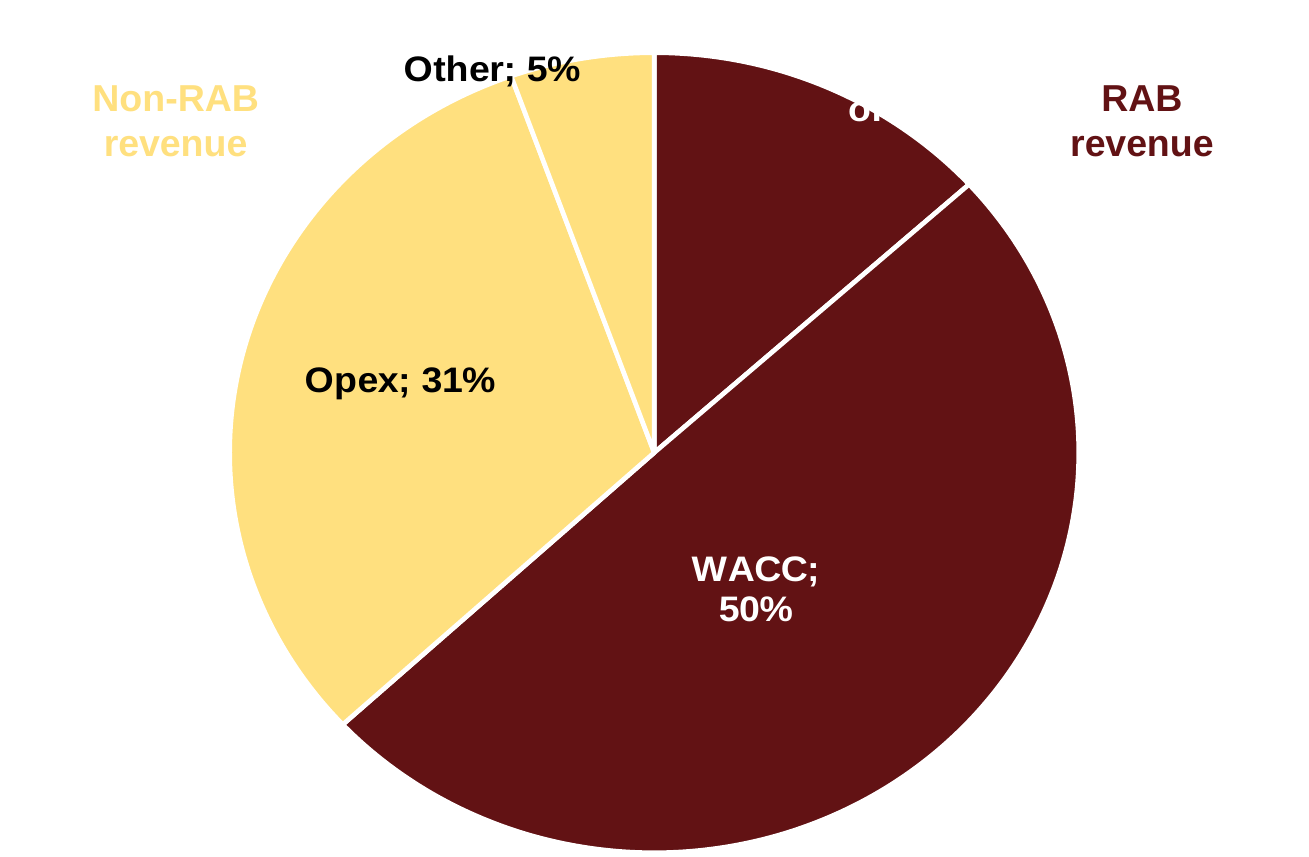

### Chart

| Category | Share of revenue |
|---|---|
| Depreciation | 0.1329983767122899 |
| WACC | 0.49806308492492346 |
| Opex | 0.31420572976874445 |
| Other | 0.05473280859404208 |
Non-RAB revenue
RAB revenue